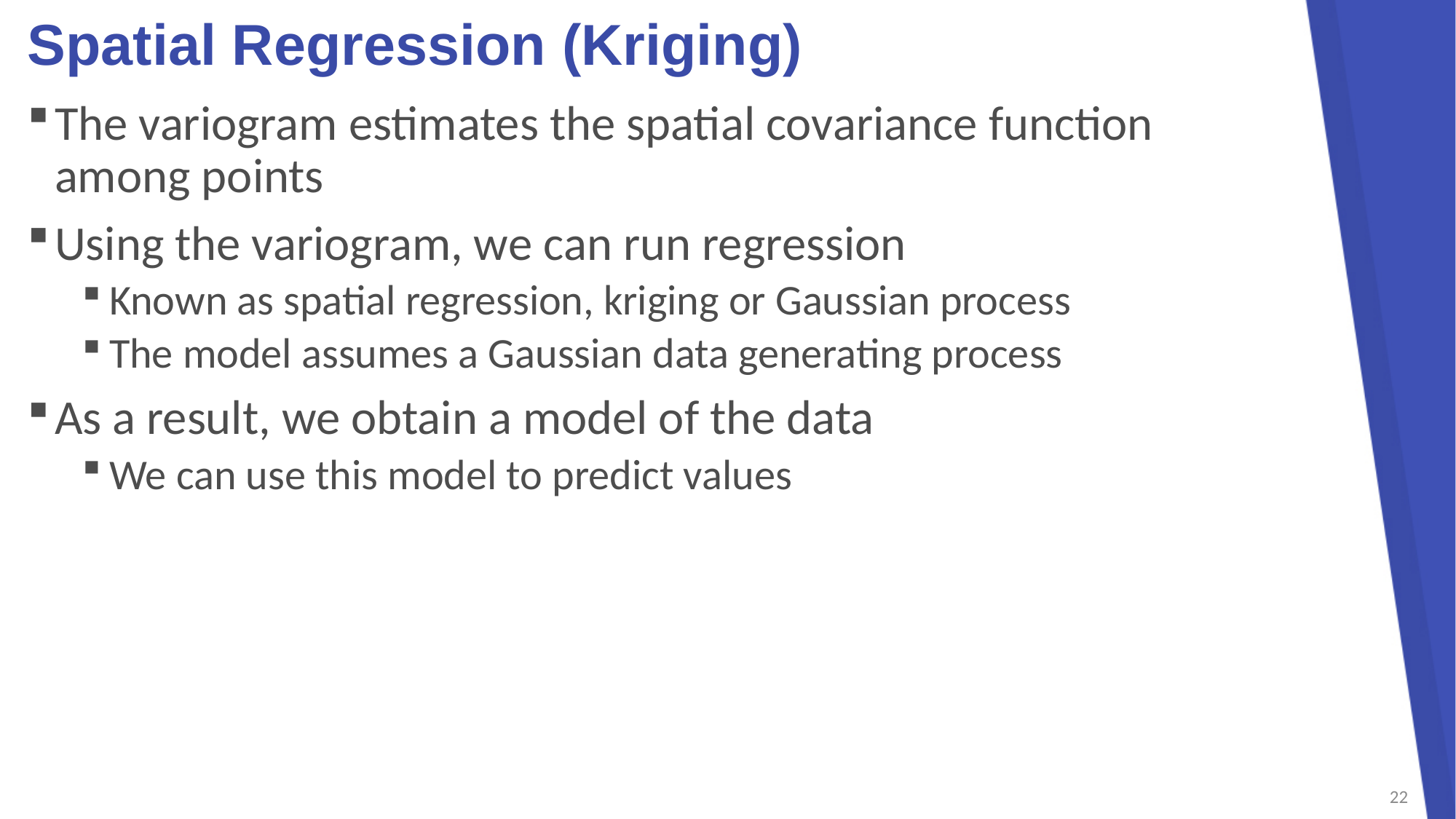

# Spatial Regression (Kriging)
The variogram estimates the spatial covariance function
among points
Using the variogram, we can run regression
Known as spatial regression, kriging or Gaussian process
The model assumes a Gaussian data generating process
As a result, we obtain a model of the data
We can use this model to predict values
22